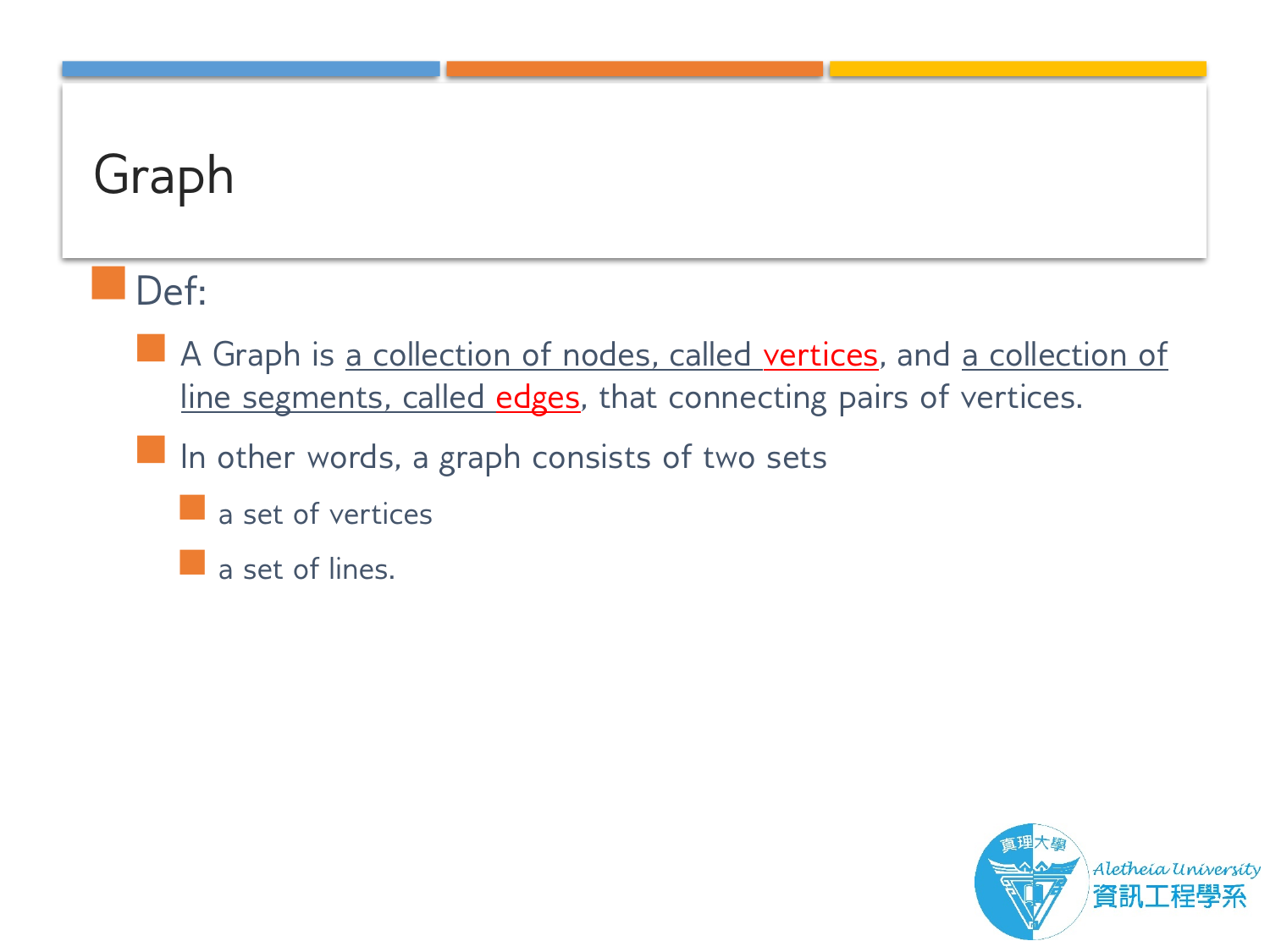

# Graph
Def:
A Graph is a collection of nodes, called vertices, and a collection of line segments, called edges, that connecting pairs of vertices.
In other words, a graph consists of two sets
a set of vertices
a set of lines.